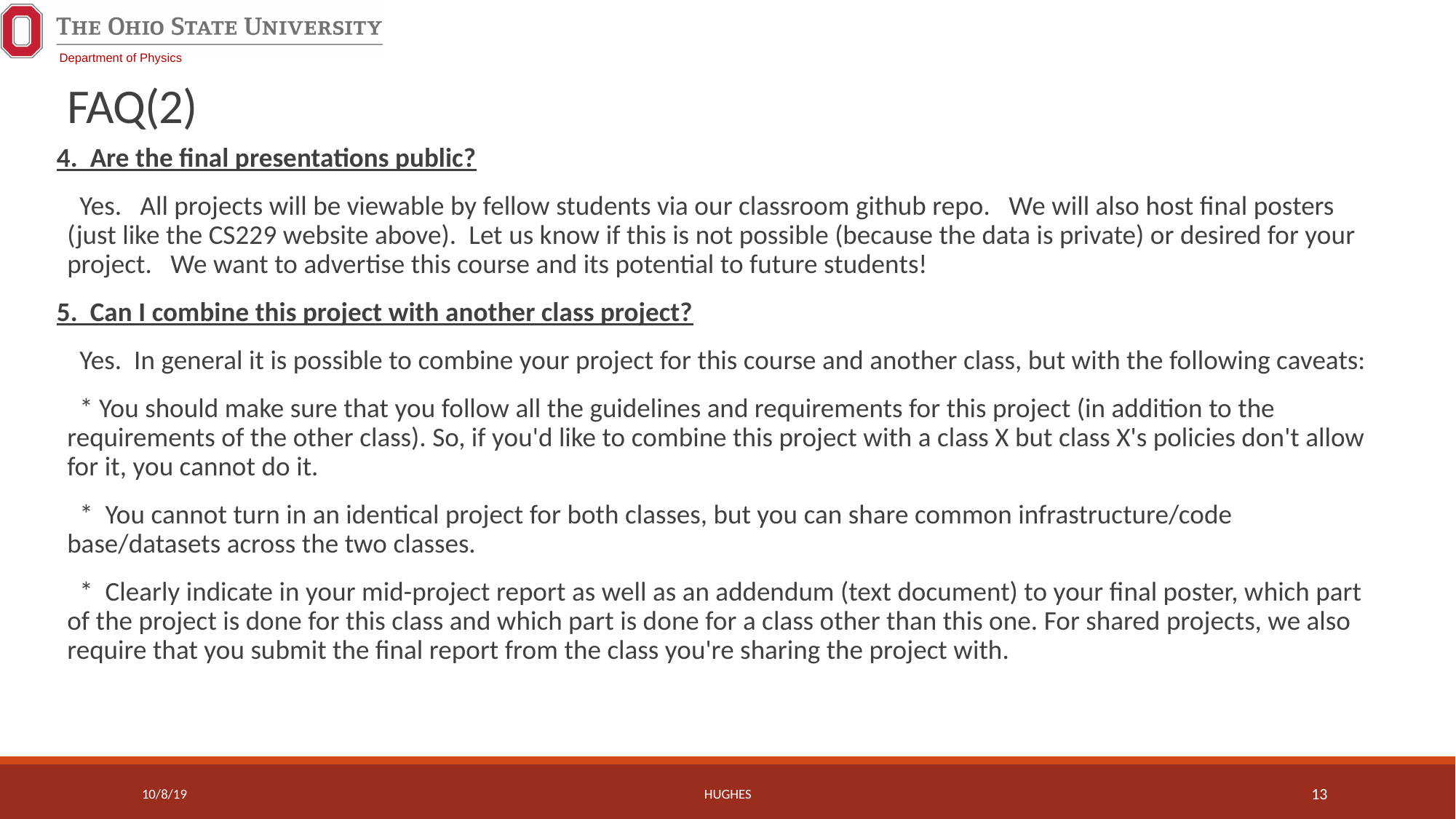

# FAQ(2)
4.  Are the final presentations public?
  Yes.   All projects will be viewable by fellow students via our classroom github repo.   We will also host final posters (just like the CS229 website above).  Let us know if this is not possible (because the data is private) or desired for your project.   We want to advertise this course and its potential to future students!
5.  Can I combine this project with another class project?
  Yes.  In general it is possible to combine your project for this course and another class, but with the following caveats:
  * You should make sure that you follow all the guidelines and requirements for this project (in addition to the requirements of the other class). So, if you'd like to combine this project with a class X but class X's policies don't allow for it, you cannot do it.
  *  You cannot turn in an identical project for both classes, but you can share common infrastructure/code base/datasets across the two classes.
  *  Clearly indicate in your mid-project report as well as an addendum (text document) to your final poster, which part of the project is done for this class and which part is done for a class other than this one. For shared projects, we also require that you submit the final report from the class you're sharing the project with.
10/8/19
hughes
13